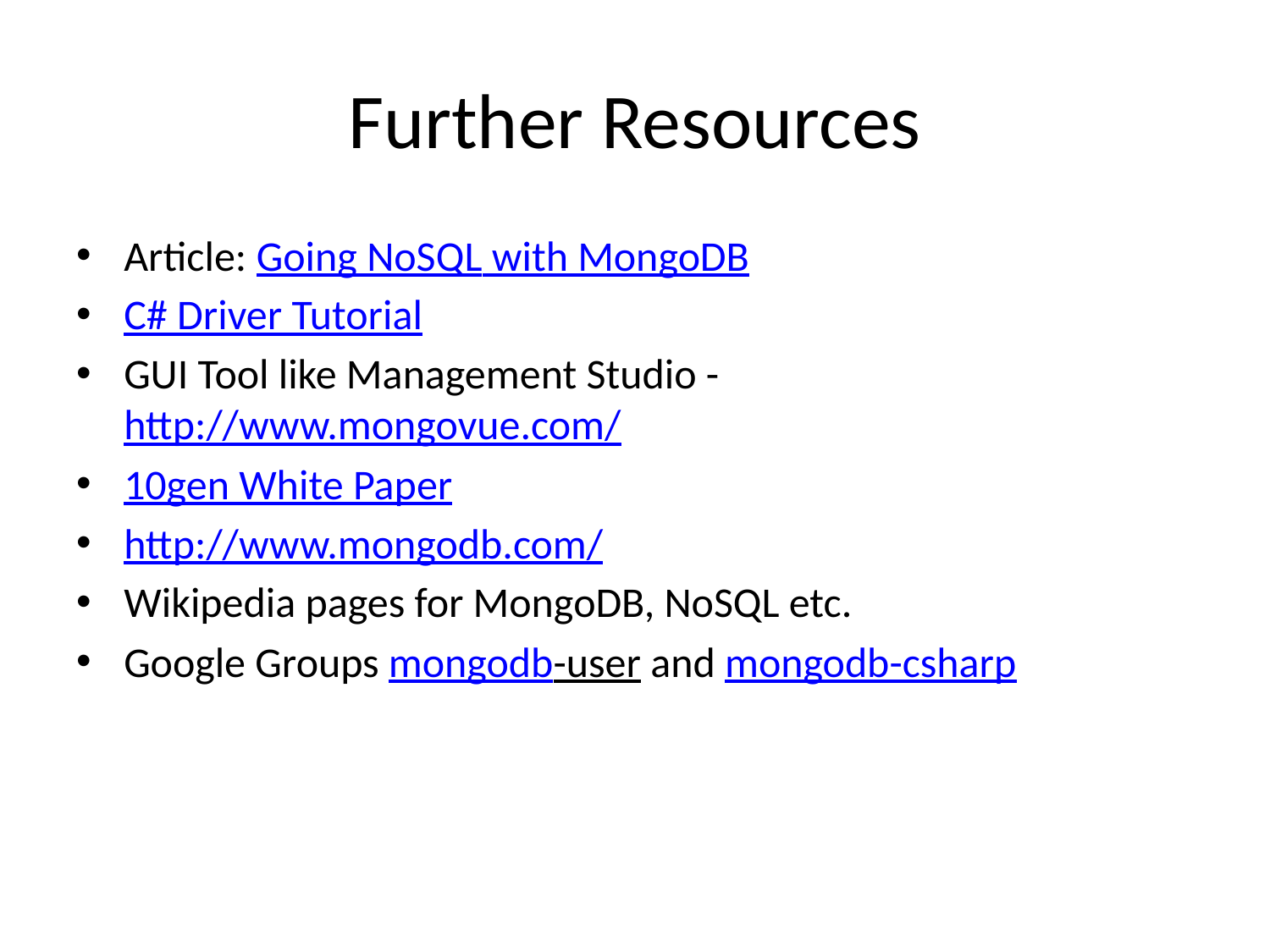

# Further Resources
Article: Going NoSQL with MongoDB
C# Driver Tutorial
GUI Tool like Management Studio - http://www.mongovue.com/
10gen White Paper
http://www.mongodb.com/
Wikipedia pages for MongoDB, NoSQL etc.
Google Groups mongodb-user and mongodb-csharp